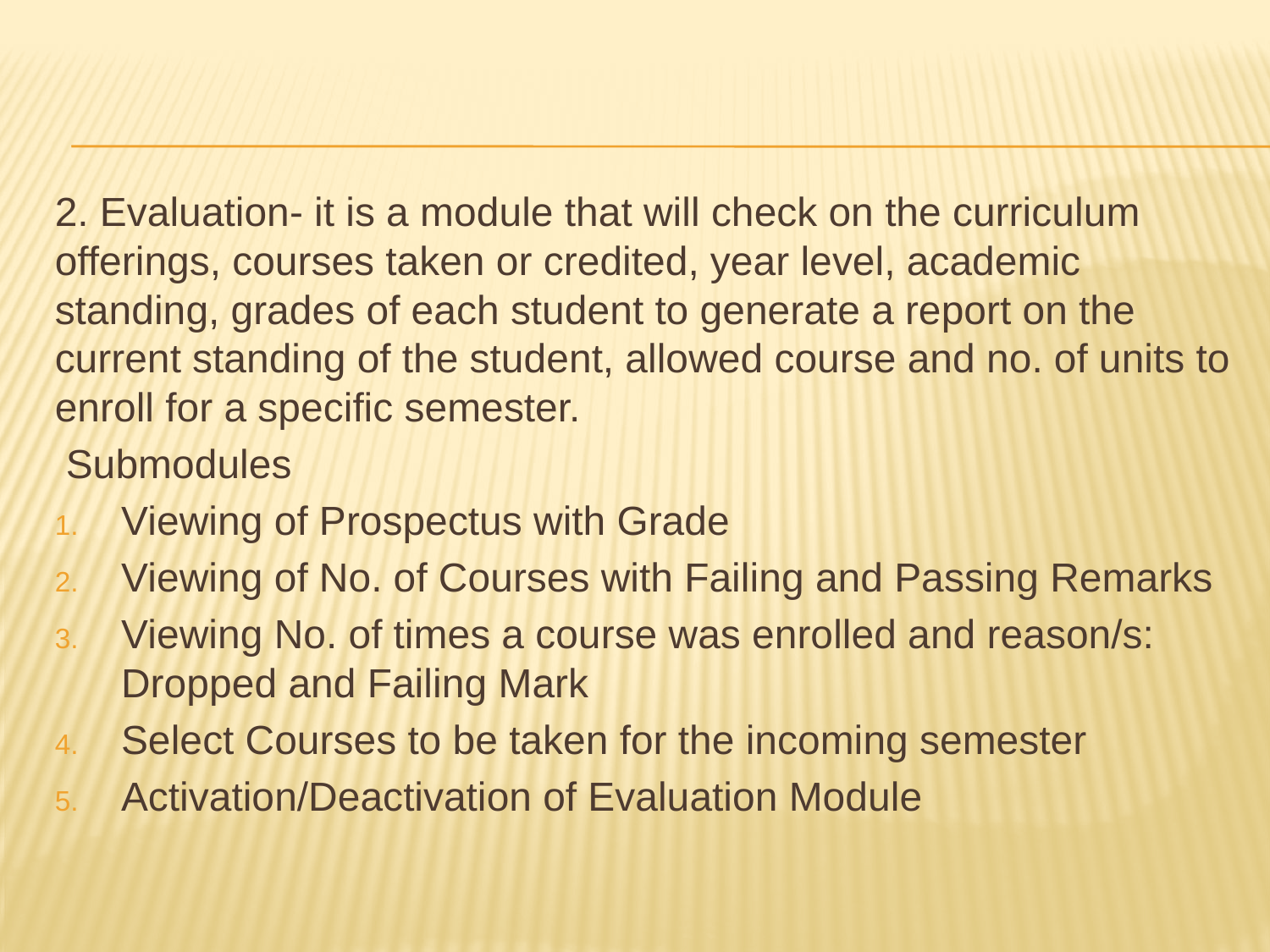

2. Evaluation- it is a module that will check on the curriculum offerings, courses taken or credited, year level, academic standing, grades of each student to generate a report on the current standing of the student, allowed course and no. of units to enroll for a specific semester.
 Submodules
Viewing of Prospectus with Grade
Viewing of No. of Courses with Failing and Passing Remarks
Viewing No. of times a course was enrolled and reason/s: Dropped and Failing Mark
Select Courses to be taken for the incoming semester
Activation/Deactivation of Evaluation Module